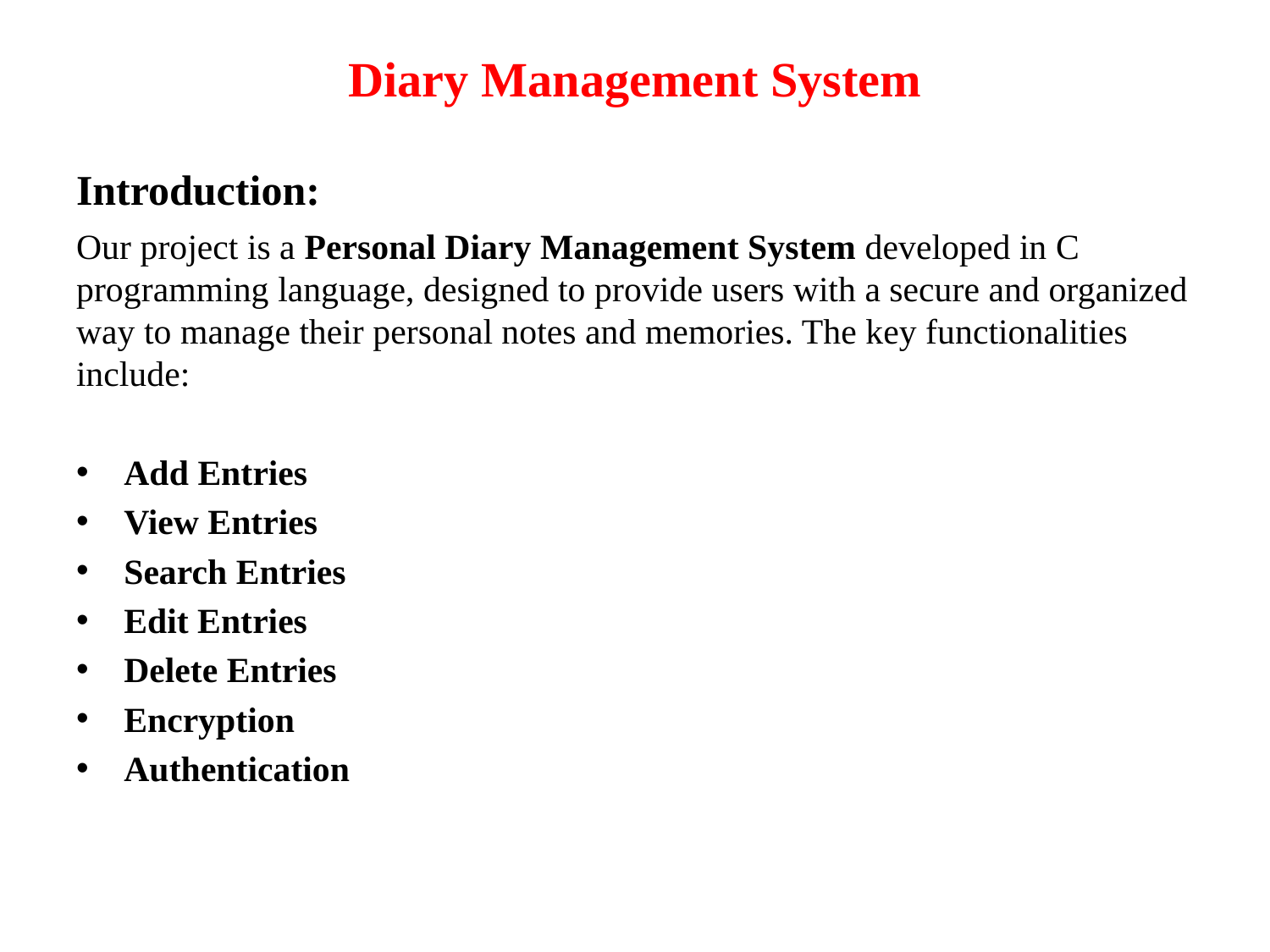

Diary Management System
# Introduction:
Our project is a Personal Diary Management System developed in C programming language, designed to provide users with a secure and organized way to manage their personal notes and memories. The key functionalities include:

Add Entries
View Entries
Search Entries
Edit Entries
Delete Entries
Encryption
Authentication